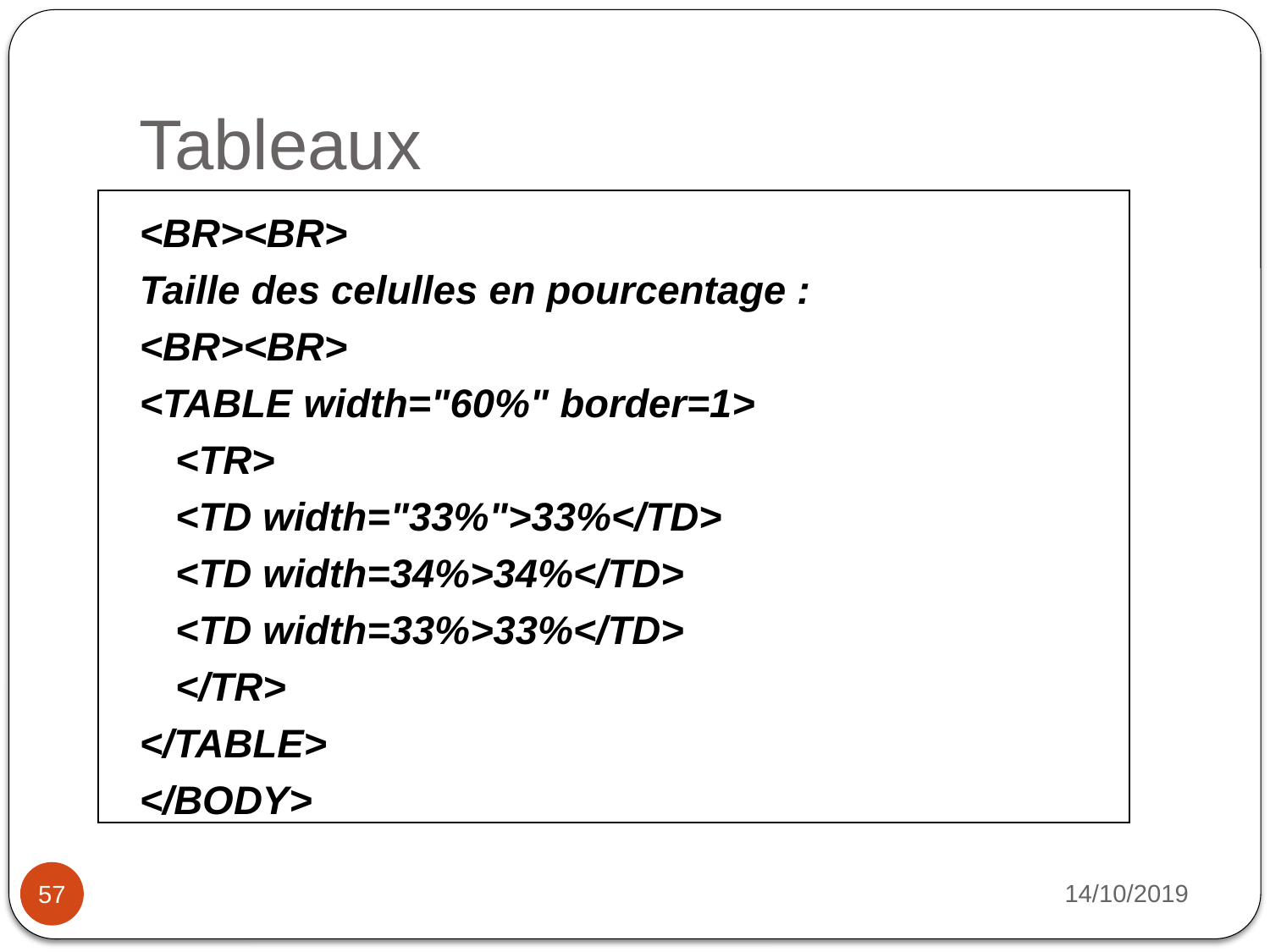

# Tableaux
|  |
| --- |
<BR><BR>
Taille des celulles en pourcentage :
<BR><BR>
<TABLE width="60%" border=1>
	<TR>
		<TD width="33%">33%</TD>
		<TD width=34%>34%</TD>
		<TD width=33%>33%</TD>
	</TR>
</TABLE>
</BODY>
14/10/2019
57